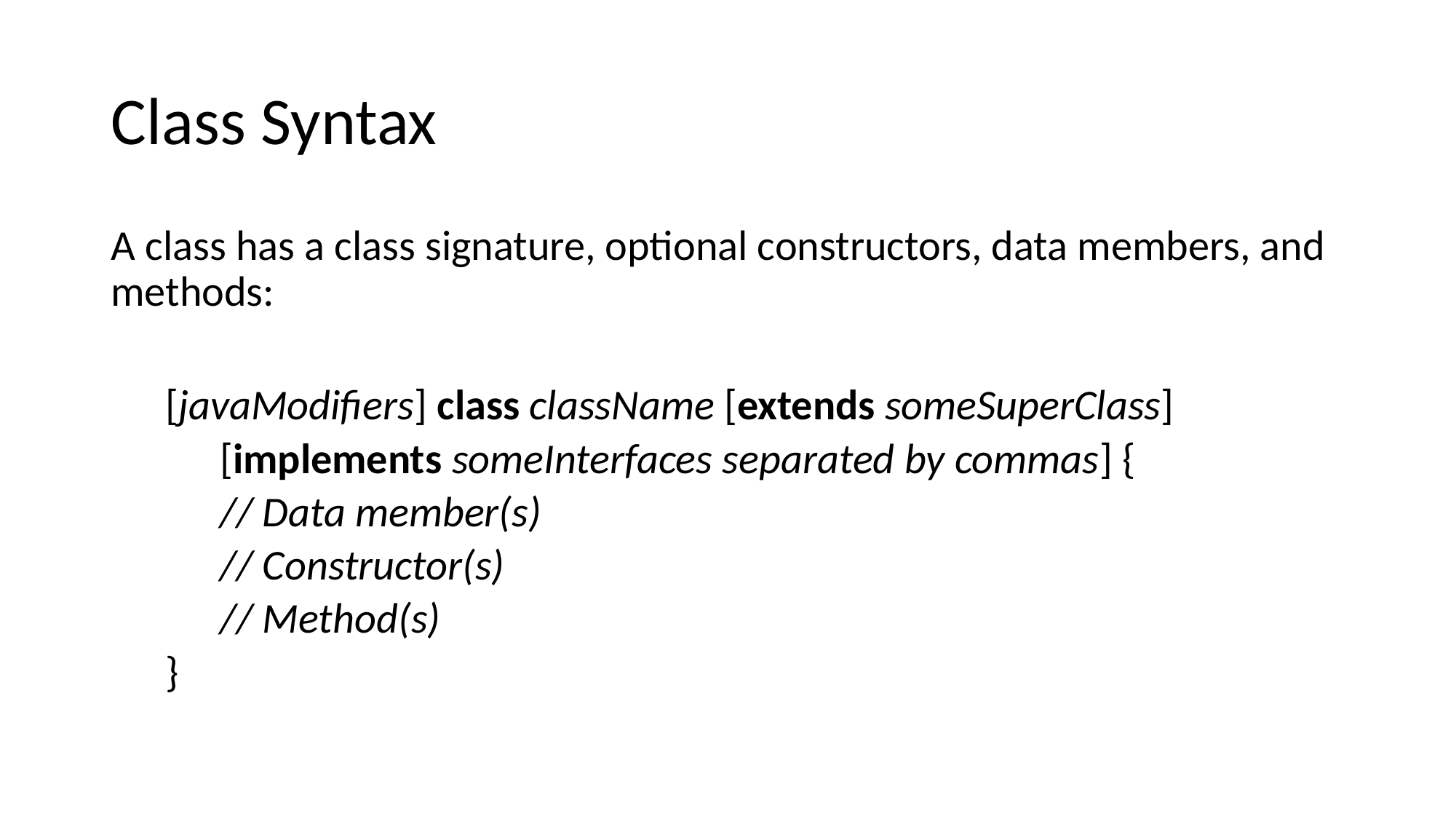

# Class Syntax
A class has a class signature, optional constructors, data members, and methods:

[javaModifiers] class className [extends someSuperClass]
[implements someInterfaces separated by commas] {
// Data member(s)
// Constructor(s)
// Method(s)
}